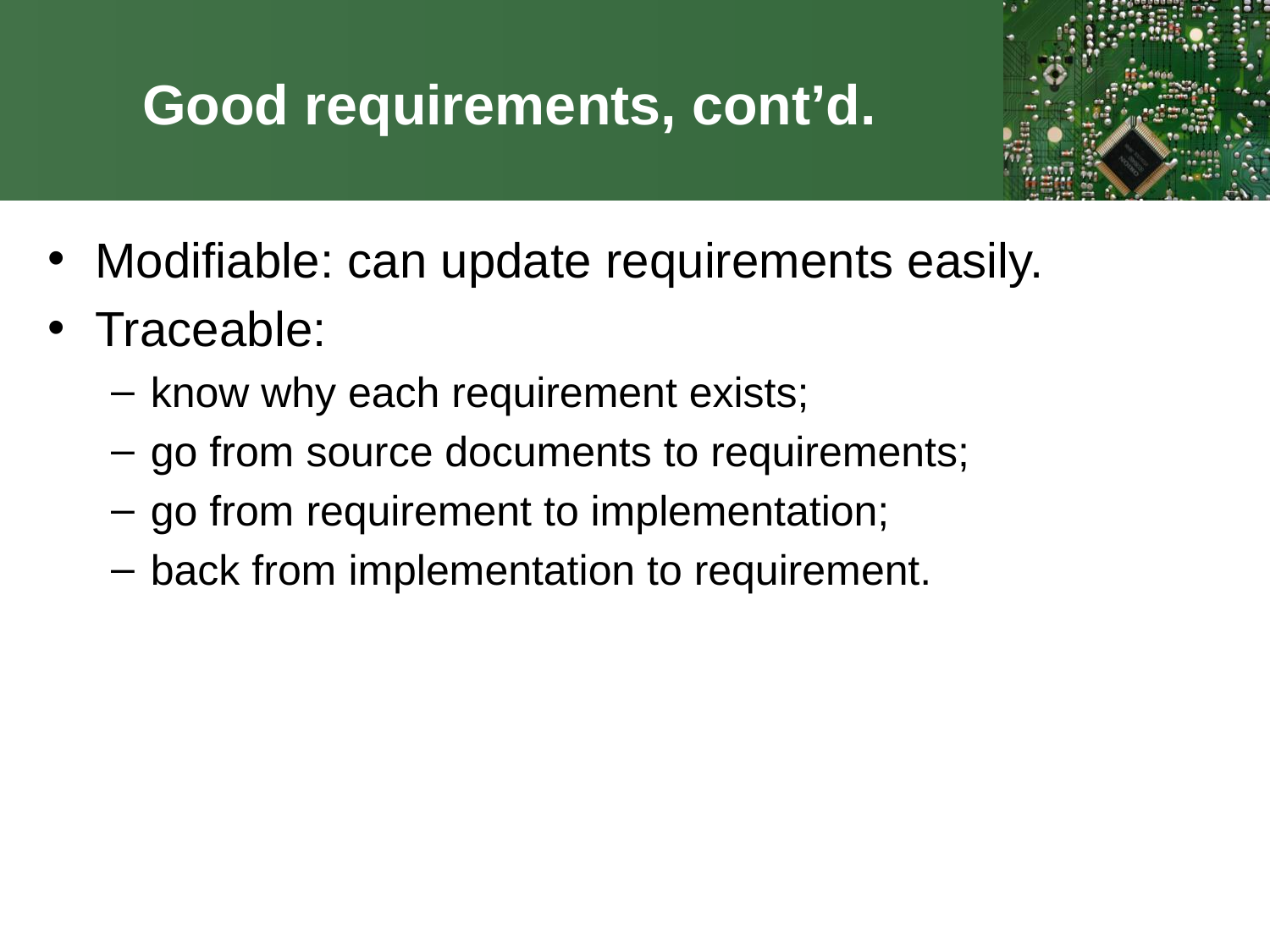

# Good requirements, cont’d.
Modifiable: can update requirements easily.
Traceable:
know why each requirement exists;
go from source documents to requirements;
go from requirement to implementation;
back from implementation to requirement.